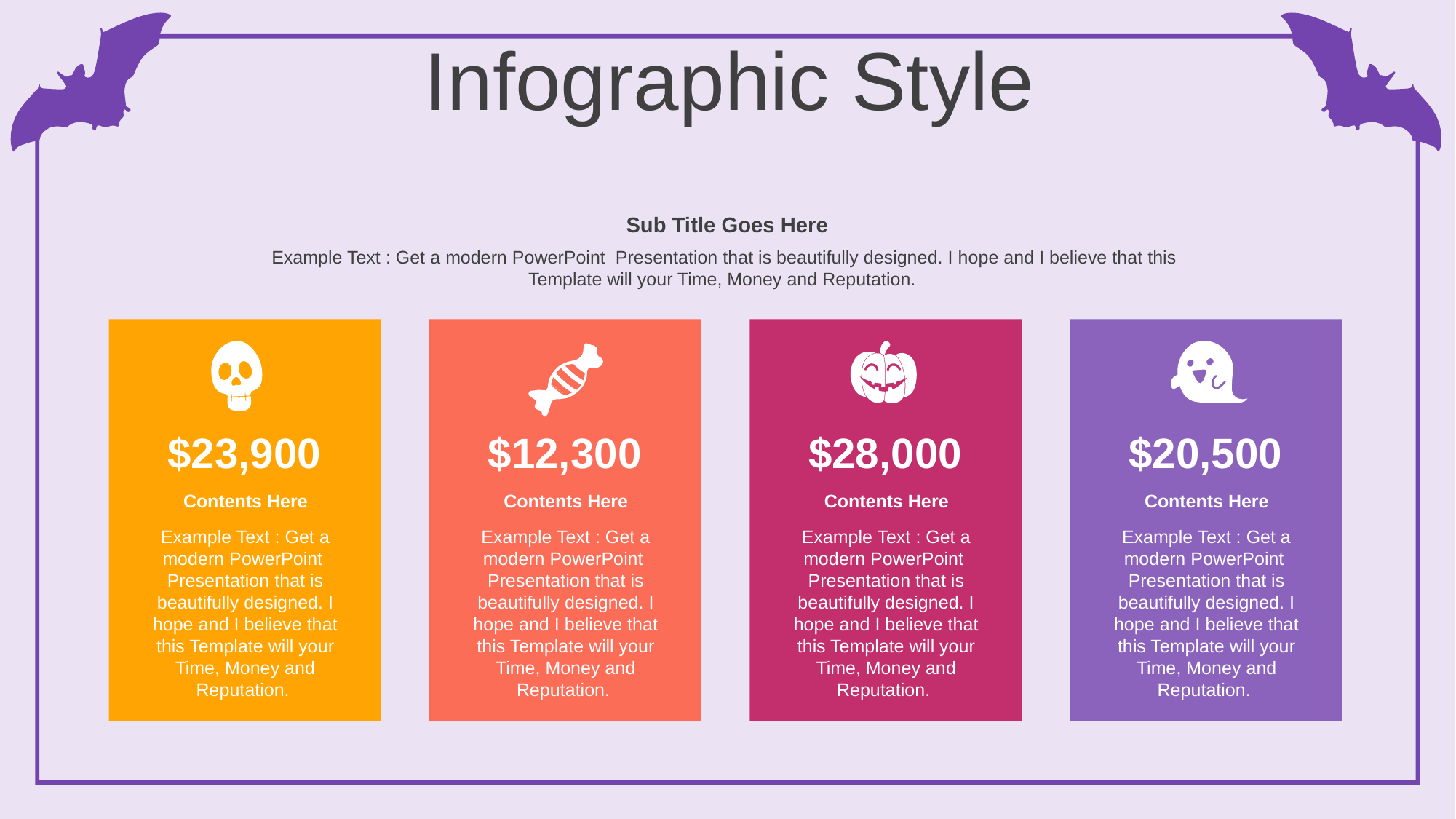

Infographic Style
Sub Title Goes Here
Example Text : Get a modern PowerPoint  Presentation that is beautifully designed. I hope and I believe that this Template will your Time, Money and Reputation.

$23,900
$12,300
$28,000
$20,500
Contents Here
Example Text : Get a modern PowerPoint  Presentation that is beautifully designed. I hope and I believe that this Template will your Time, Money and Reputation.
Contents Here
Example Text : Get a modern PowerPoint  Presentation that is beautifully designed. I hope and I believe that this Template will your Time, Money and Reputation.
Contents Here
Example Text : Get a modern PowerPoint  Presentation that is beautifully designed. I hope and I believe that this Template will your Time, Money and Reputation.
Contents Here
Example Text : Get a modern PowerPoint  Presentation that is beautifully designed. I hope and I believe that this Template will your Time, Money and Reputation.